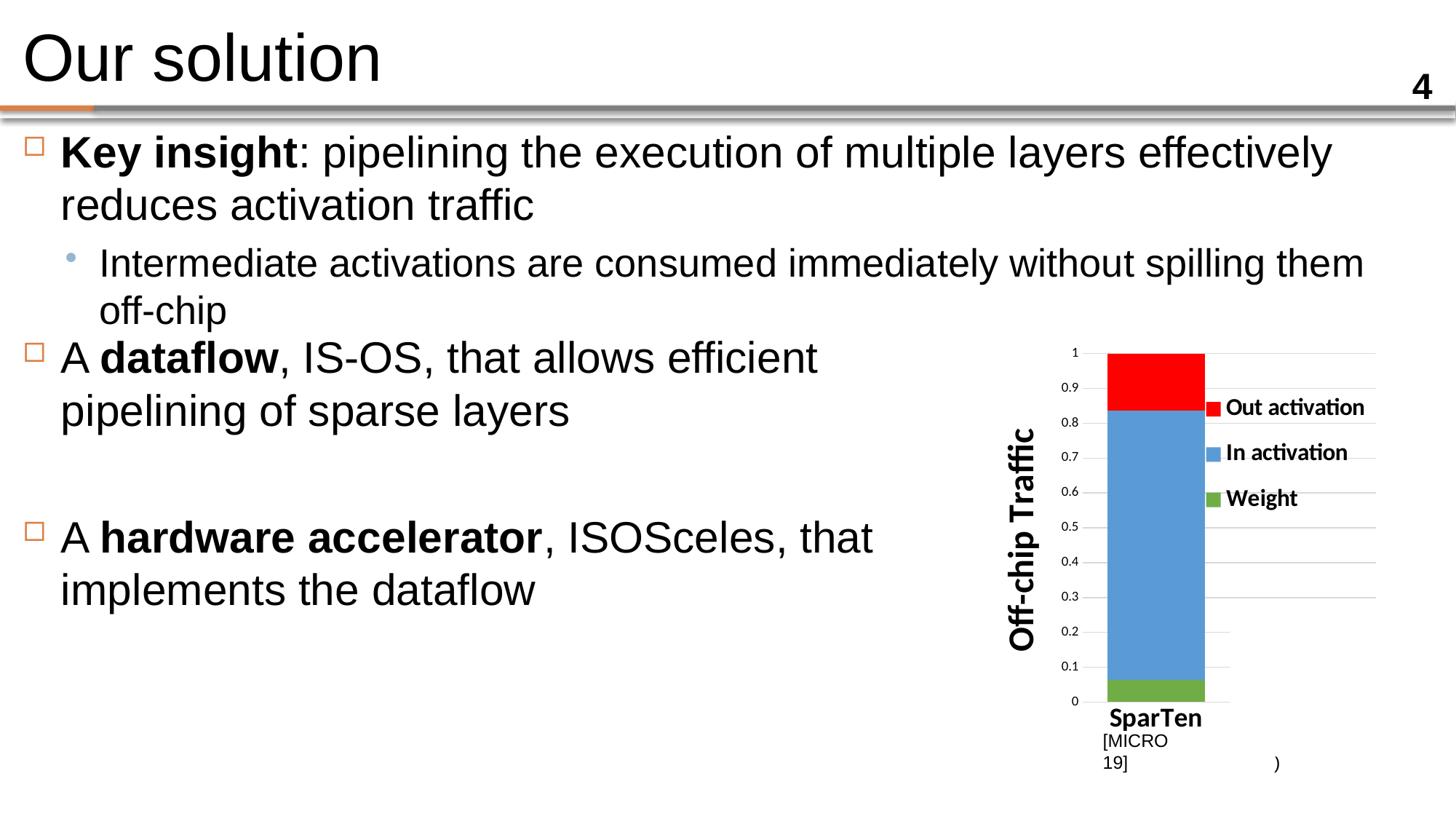

# Our solution
4
Key insight: pipelining the execution of multiple layers effectively reduces activation traffic
Intermediate activations are consumed immediately without spilling them off-chip

A dataflow, IS-OS, that allows efficient pipelining of sparse layers

A hardware accelerator, ISOSceles, that implements the dataflow

### Chart

| Category | Weight | In activation | Out activation |
|---|---|---|---|
| SparTen | 0.0644264020448053 | 0.7720643512253796 | 0.1635092467298151 |
| ISOSceles | 0.0646519320402947 | 0.0876559915802135 | 0.059239212148549096 |
[MICRO 19]
(Ours)